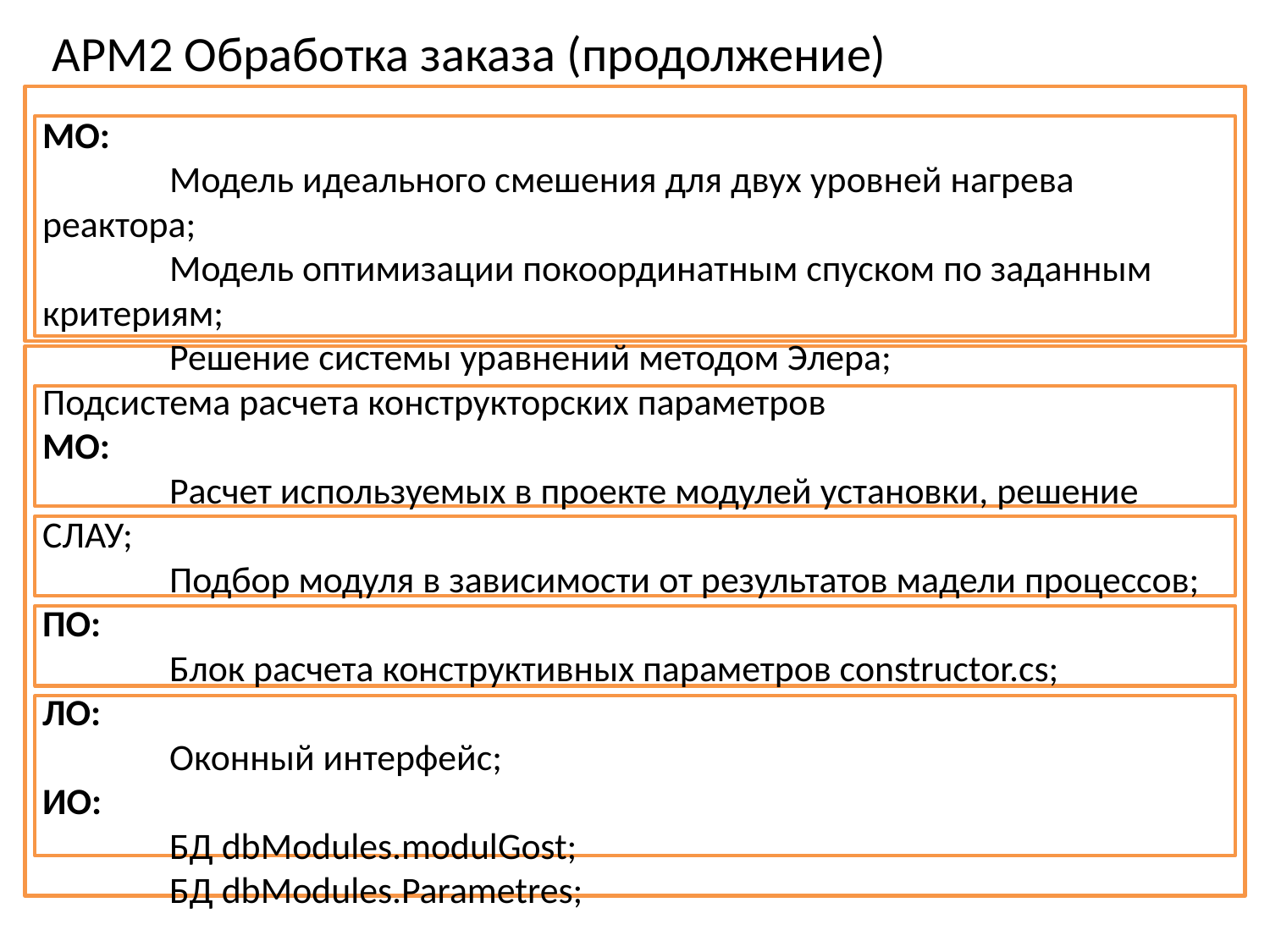

АРМ2 Обработка заказа (продолжение)

МО:
	Модель идеального смешения для двух уровней нагрева реактора;
	Модель оптимизации покоординатным спуском по заданным 	критериям;
	Решение системы уравнений методом Элера;
Подсистема расчета конструкторских параметров
МО:
	Расчет используемых в проекте модулей установки, решение СЛАУ;
	Подбор модуля в зависимости от результатов мадели процессов;
ПО:
	Блок расчета конструктивных параметров constructor.cs;
ЛО:
	Оконный интерфейс;
ИО:
	БД dbModules.modulGost;
	БД dbModules.Parametres;